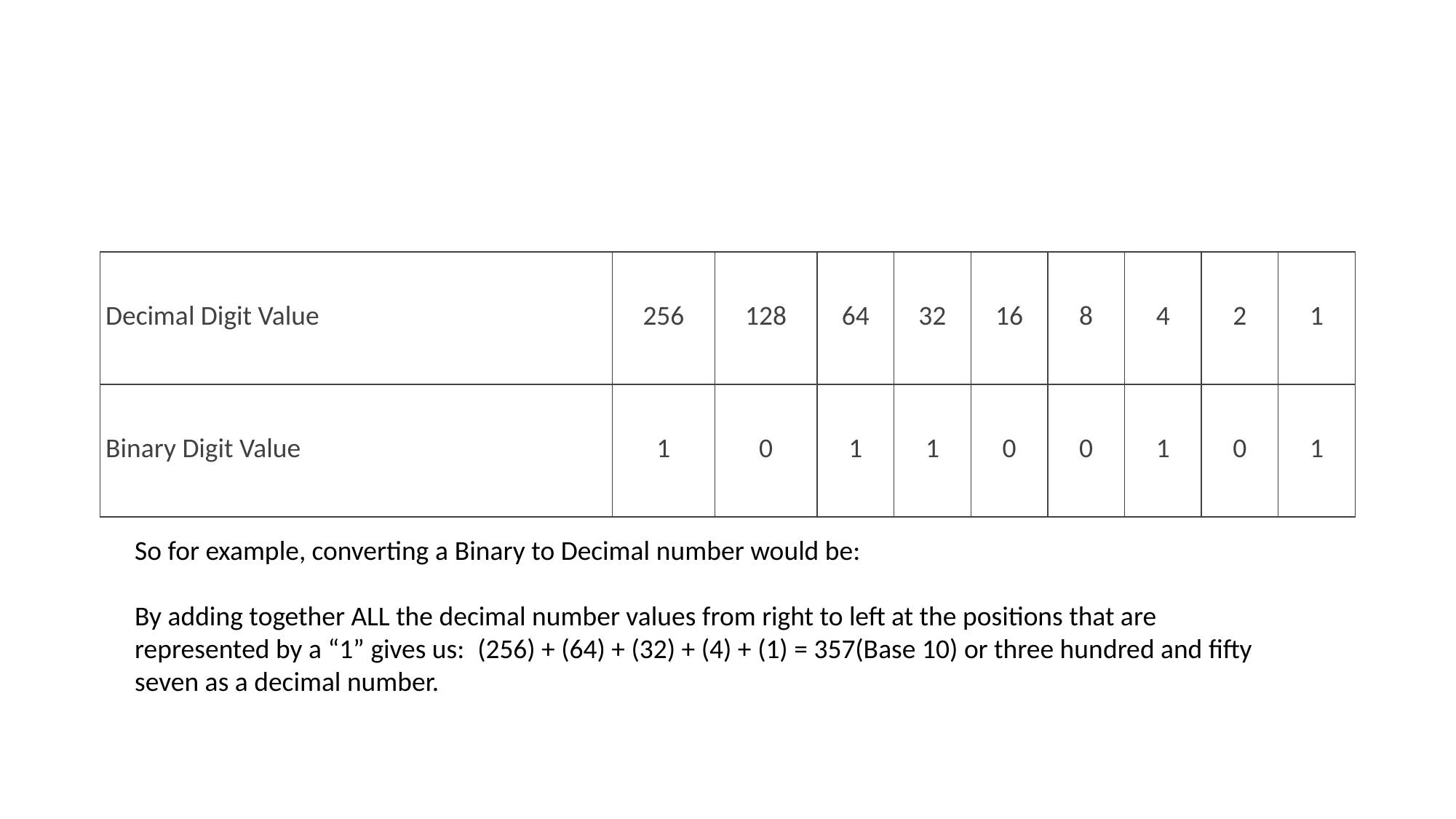

#
| Decimal Digit Value | 256 | 128 | 64 | 32 | 16 | 8 | 4 | 2 | 1 |
| --- | --- | --- | --- | --- | --- | --- | --- | --- | --- |
| Binary Digit Value | 1 | 0 | 1 | 1 | 0 | 0 | 1 | 0 | 1 |
So for example, converting a Binary to Decimal number would be:

By adding together ALL the decimal number values from right to left at the positions that are represented by a “1” gives us:  (256) + (64) + (32) + (4) + (1) = 357(Base 10) or three hundred and fifty seven as a decimal number.